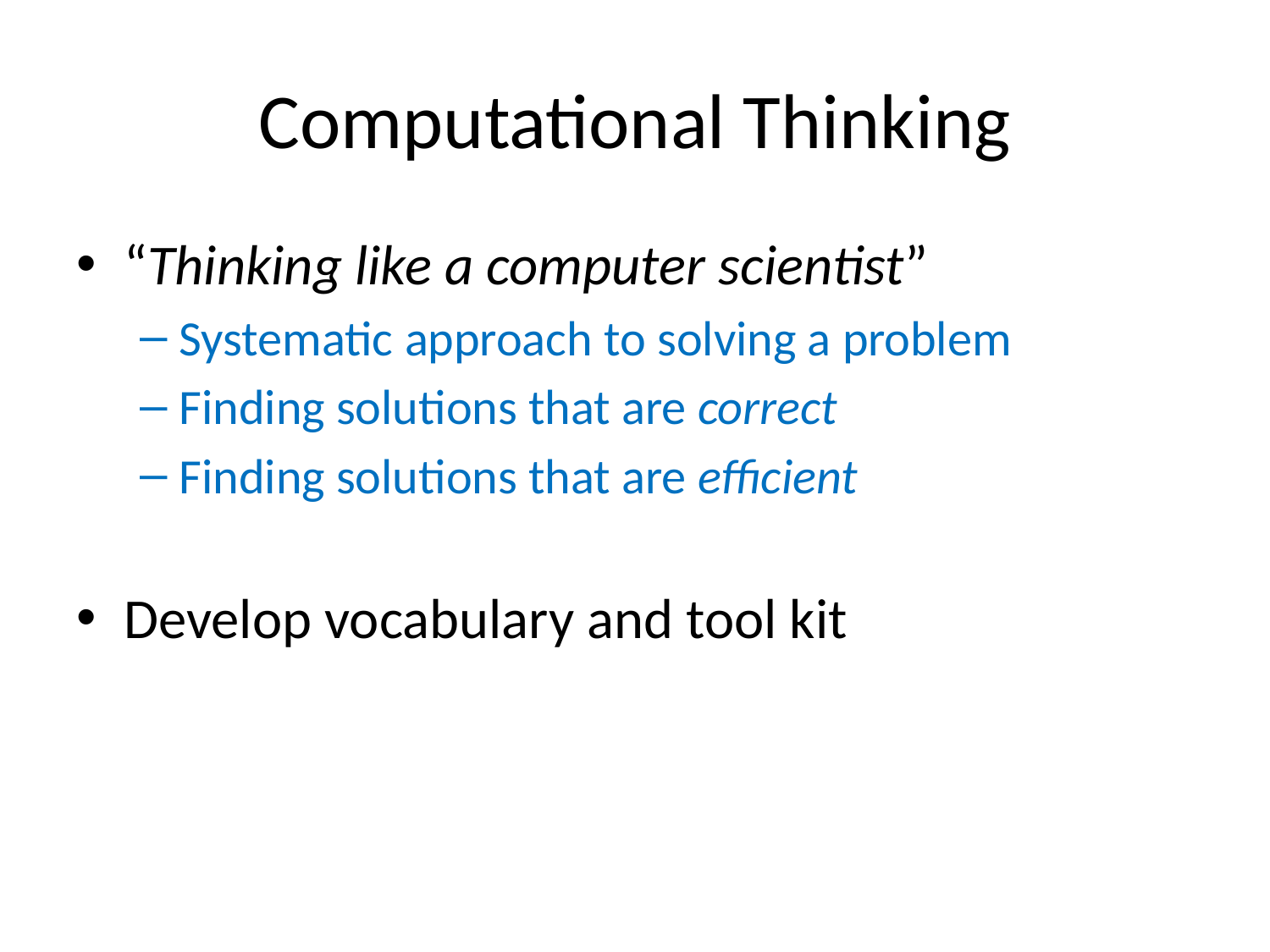

# Computational Thinking
“Thinking like a computer scientist”
Systematic approach to solving a problem
Finding solutions that are correct
Finding solutions that are efficient

Develop vocabulary and tool kit